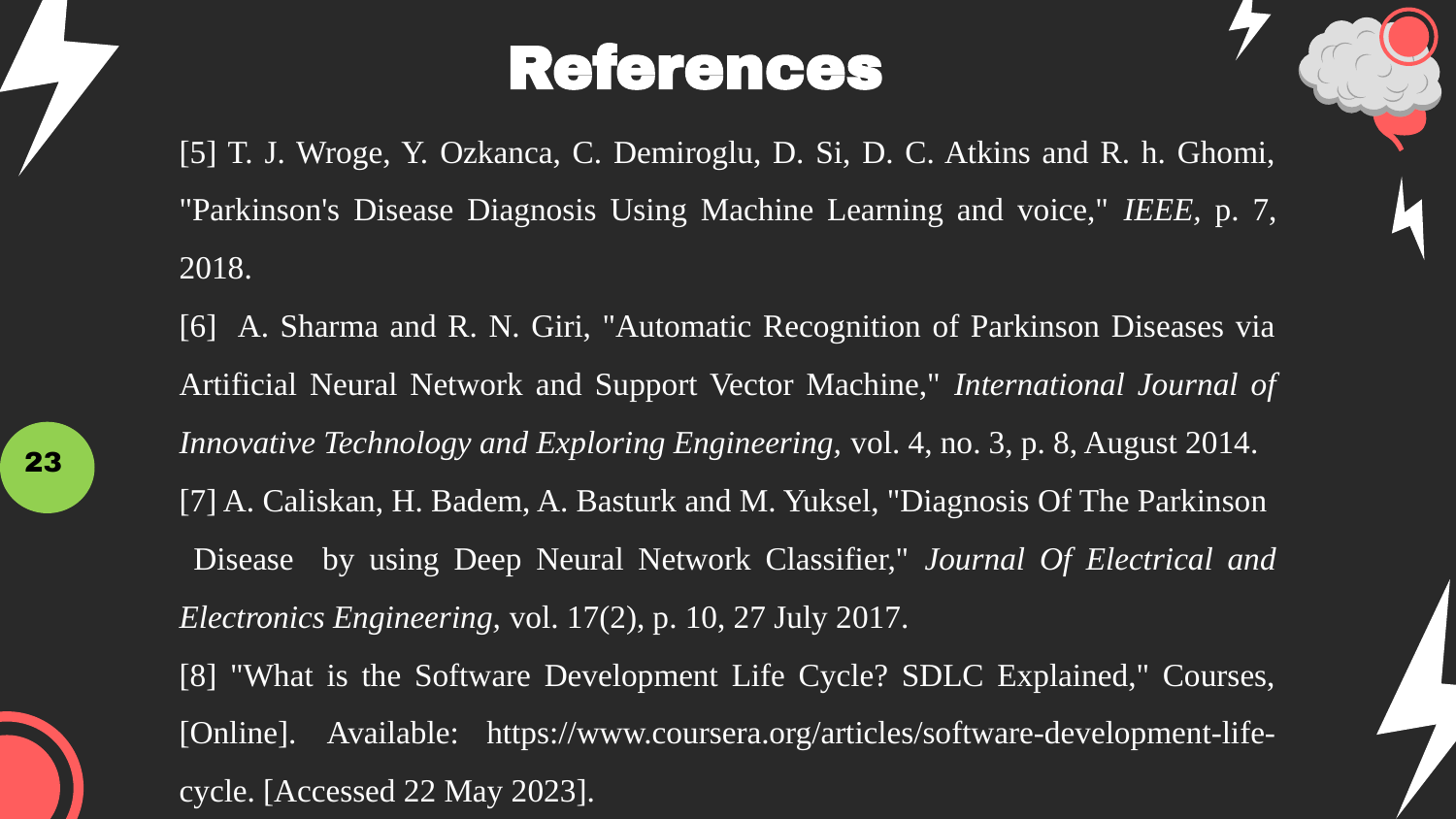

# References
[5] T. J. Wroge, Y. Ozkanca, C. Demiroglu, D. Si, D. C. Atkins and R. h. Ghomi, "Parkinson's Disease Diagnosis Using Machine Learning and voice," IEEE, p. 7, 2018.
[6]  A. Sharma and R. N. Giri, "Automatic Recognition of Parkinson Diseases via Artificial Neural Network and Support Vector Machine," International Journal of Innovative Technology and Exploring Engineering, vol. 4, no. 3, p. 8, August 2014.
[7] A. Caliskan, H. Badem, A. Basturk and M. Yuksel, "Diagnosis Of The Parkinson   Disease  by using Deep Neural Network Classifier," Journal Of Electrical and Electronics Engineering, vol. 17(2), p. 10, 27 July 2017.
[8] "What is the Software Development Life Cycle? SDLC Explained," Courses, [Online].  Available:	https://www.coursera.org/articles/software-development-life-cycle. [Accessed 22 May 2023].
23